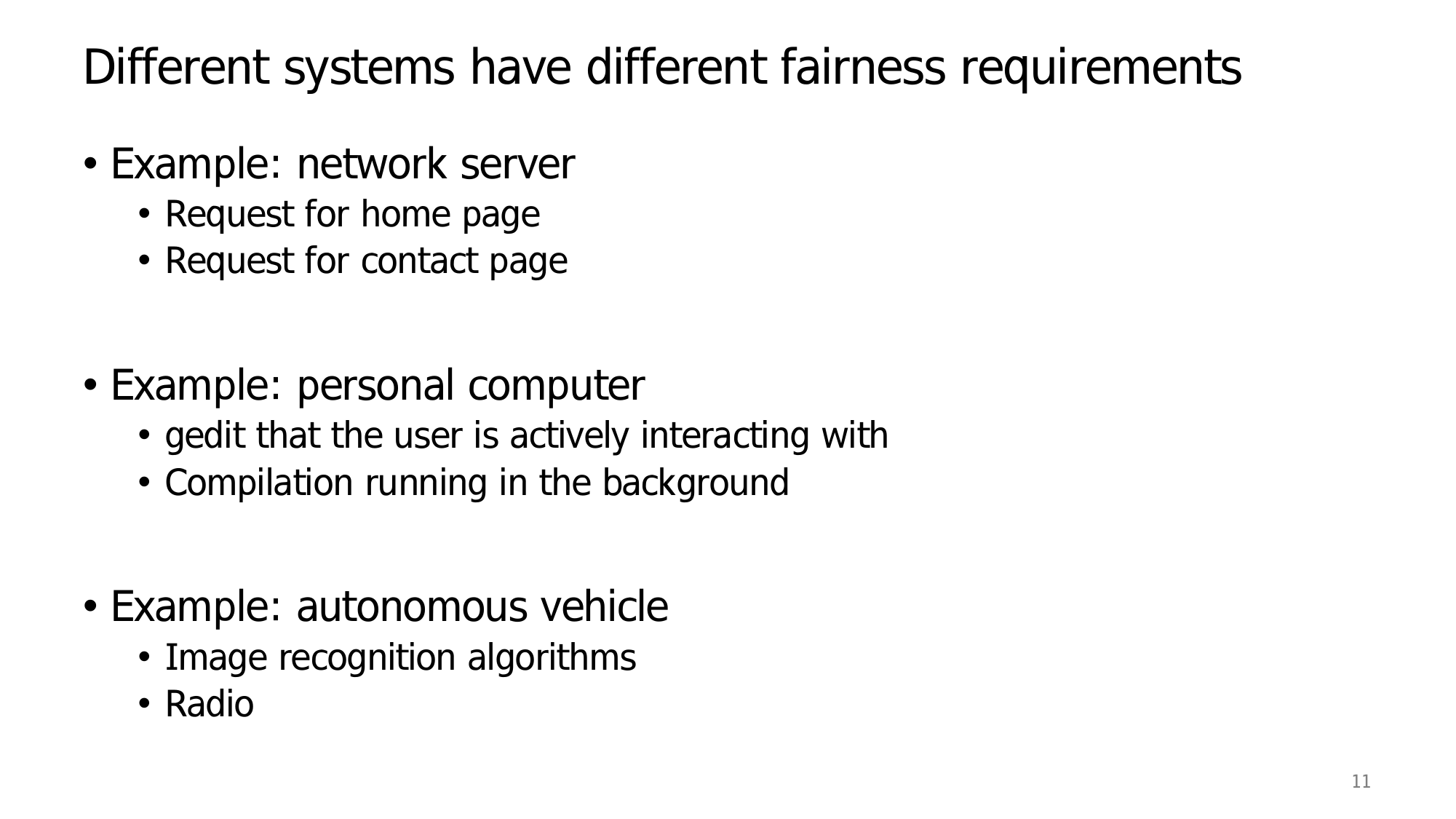

# Different systems have different fairness requirements
Example: network server
Request for home page
Request for contact page

Example: personal computer
gedit that the user is actively interacting with
Compilation running in the background

Example: autonomous vehicle
Image recognition algorithms
Radio
11